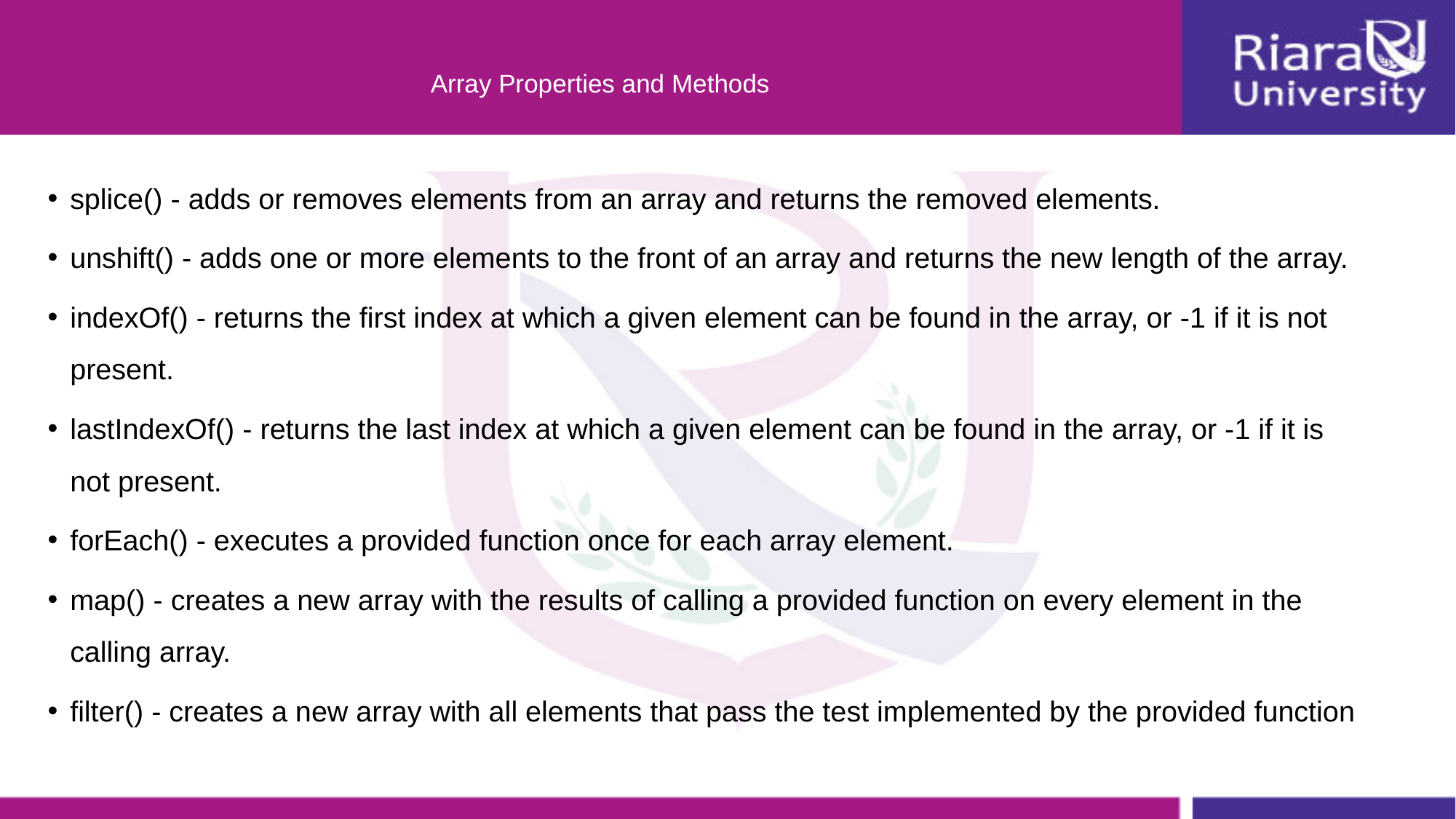

# Array Properties and Methods
splice() - adds or removes elements from an array and returns the removed elements.
unshift() - adds one or more elements to the front of an array and returns the new length of the array.
indexOf() - returns the first index at which a given element can be found in the array, or -1 if it is not present.
lastIndexOf() - returns the last index at which a given element can be found in the array, or -1 if it is not present.
forEach() - executes a provided function once for each array element.
map() - creates a new array with the results of calling a provided function on every element in the calling array.
filter() - creates a new array with all elements that pass the test implemented by the provided function